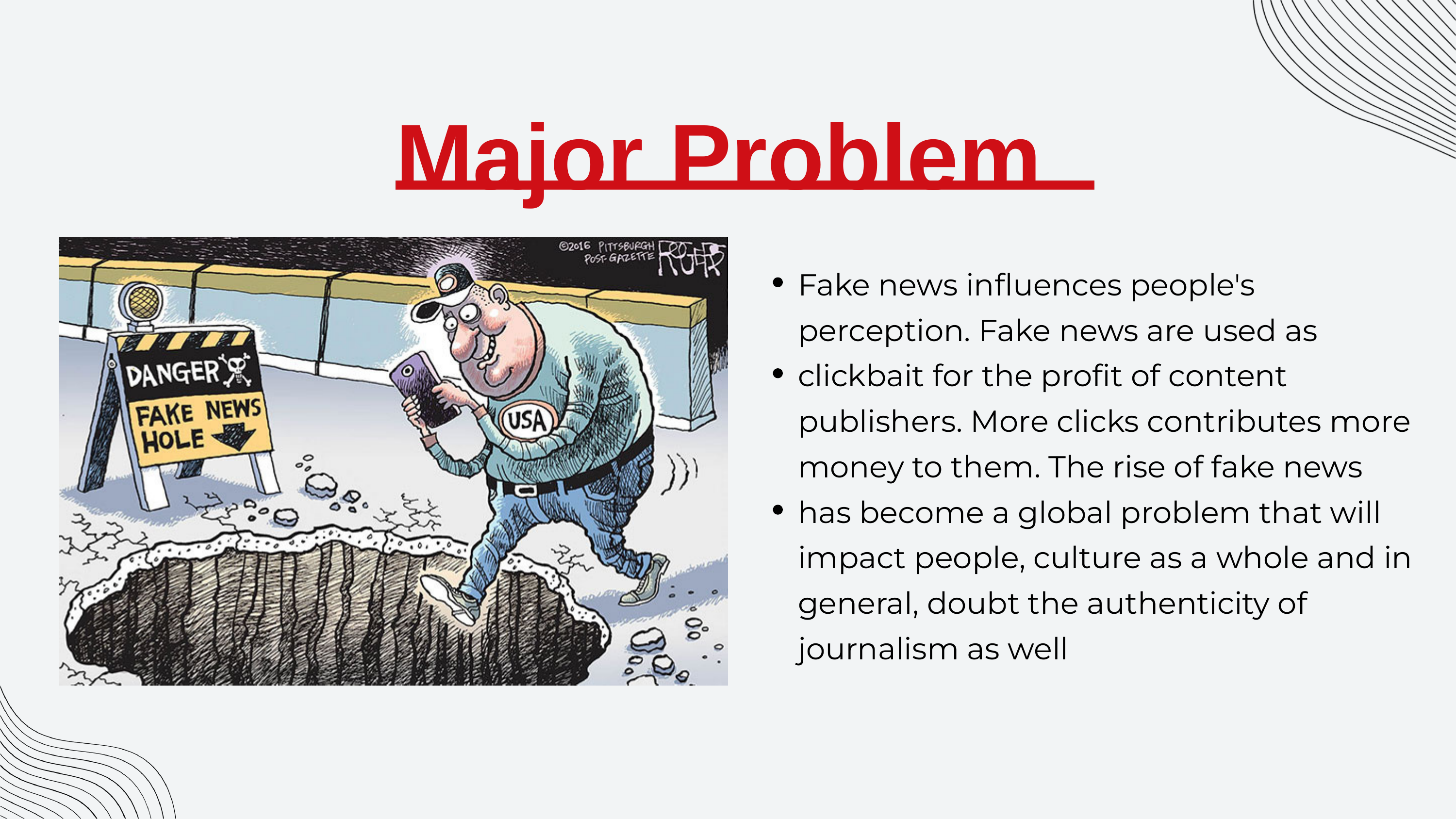

Major Problem

Fake news influences people's perception. Fake news are used as clickbait for the profit of content publishers. More clicks contributes more money to them. The rise of fake news has become a global problem that will impact people, culture as a whole and in general, doubt the authenticity of journalism as well